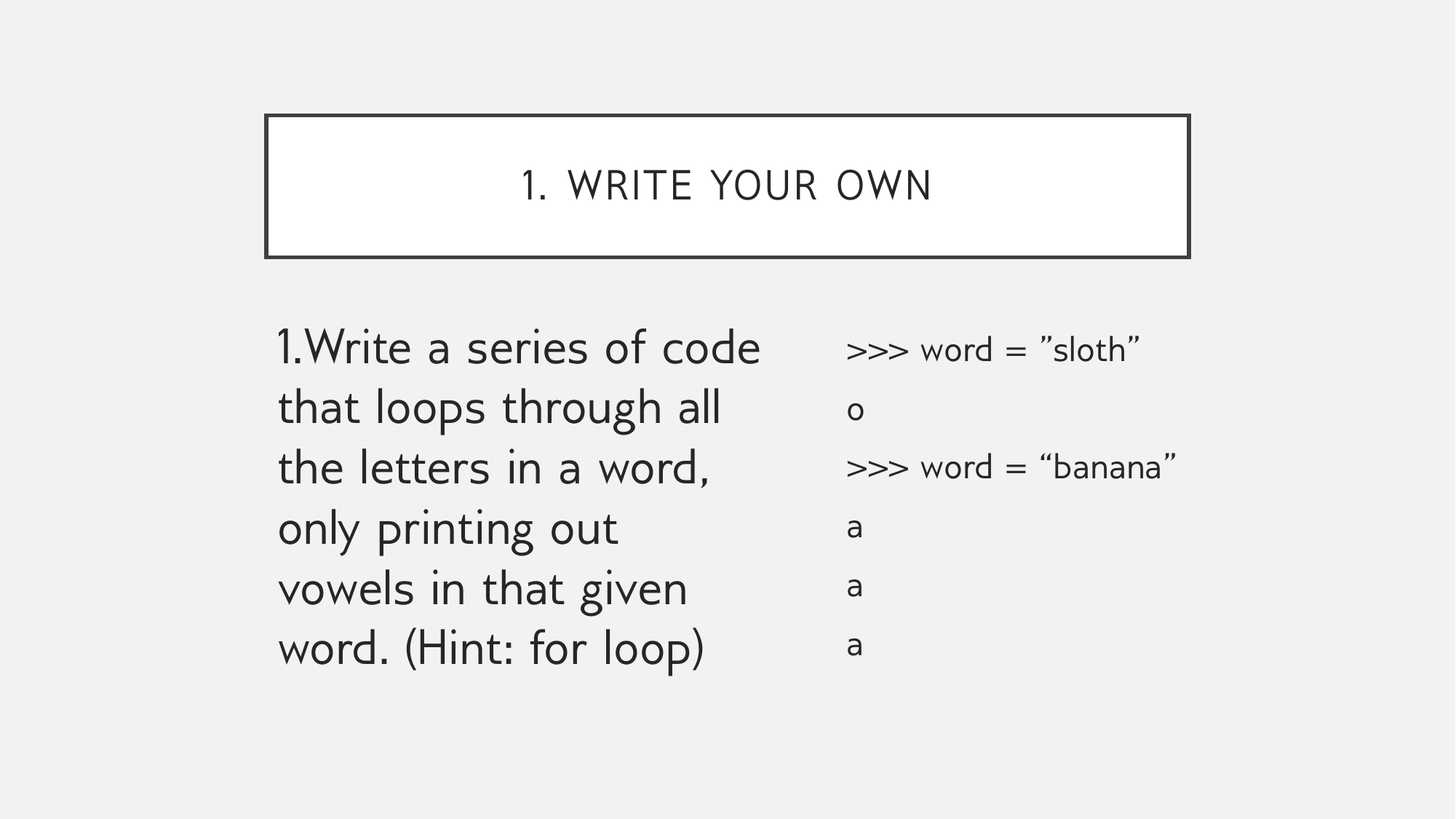

# 1. Write your own
1.Write a series of code that loops through all the letters in a word, only printing out vowels in that given word. (Hint: for loop)
>>> word = ”sloth”
o
>>> word = “banana”
a
a
a